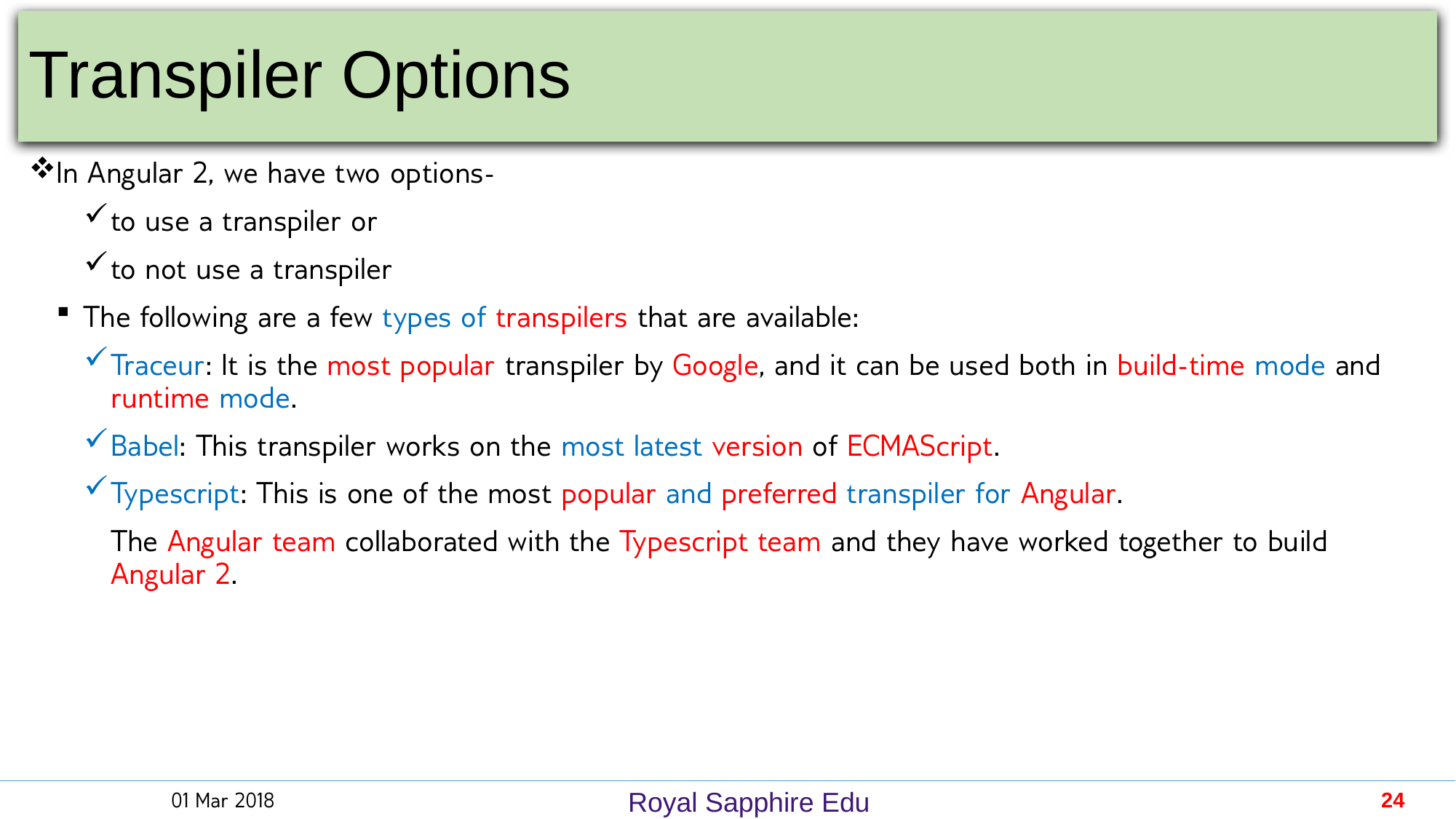

# Transpiler Options
In Angular 2, we have two options-
to use a transpiler or
to not use a transpiler
The following are a few types of transpilers that are available:
Traceur: It is the most popular transpiler by Google, and it can be used both in build-time mode and runtime mode.
Babel: This transpiler works on the most latest version of ECMAScript.
Typescript: This is one of the most popular and preferred transpiler for Angular.
The Angular team collaborated with the Typescript team and they have worked together to build Angular 2.
01 Mar 2018
24